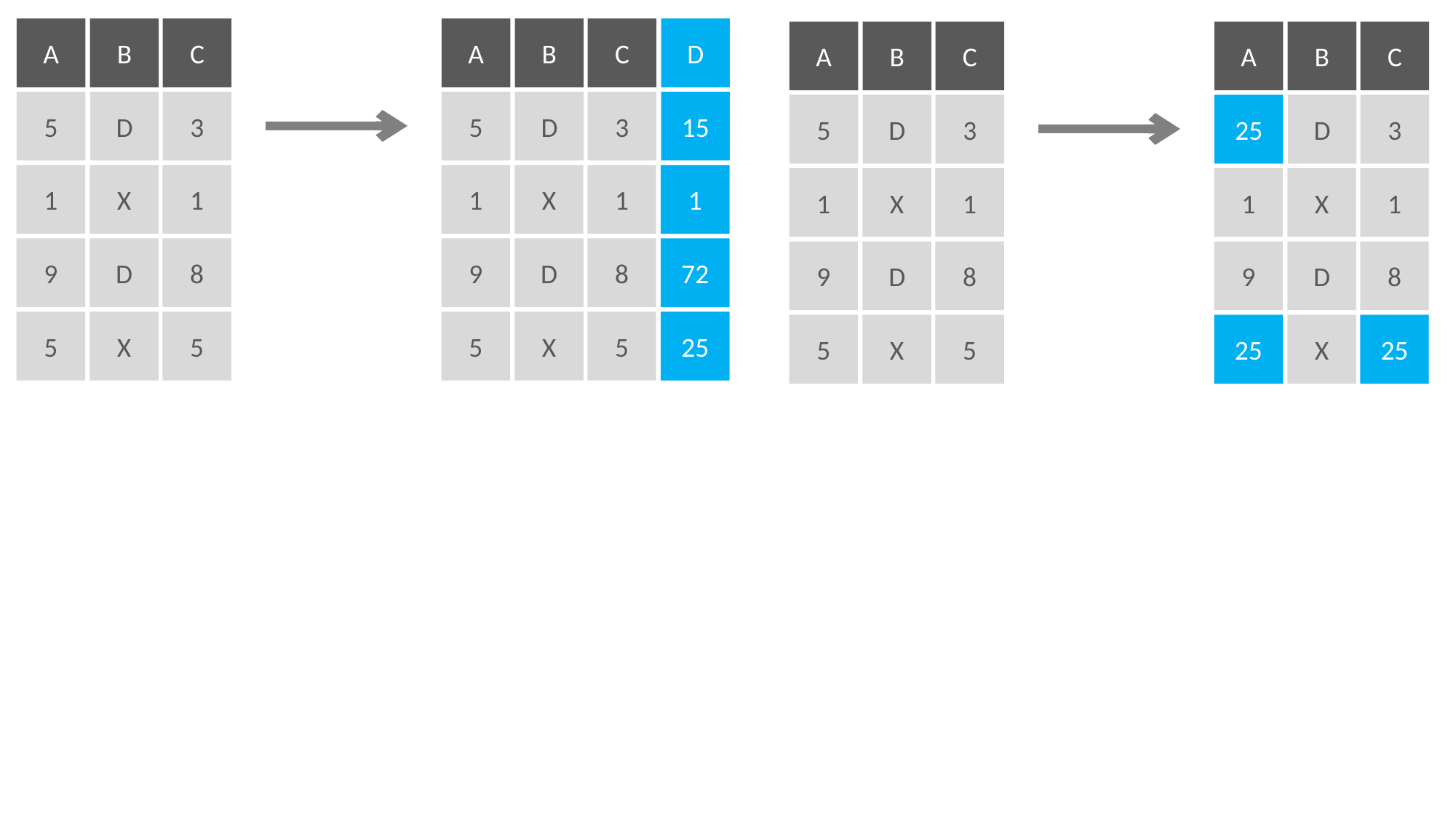

A
B
C
5
D
3
1
X
1
9
D
8
5
X
5
A
B
C
D
5
D
3
15
1
X
1
1
9
D
8
72
5
X
5
25
A
B
C
5
D
3
1
X
1
9
D
8
5
X
5
A
B
C
25
D
3
1
X
1
9
D
8
25
X
25